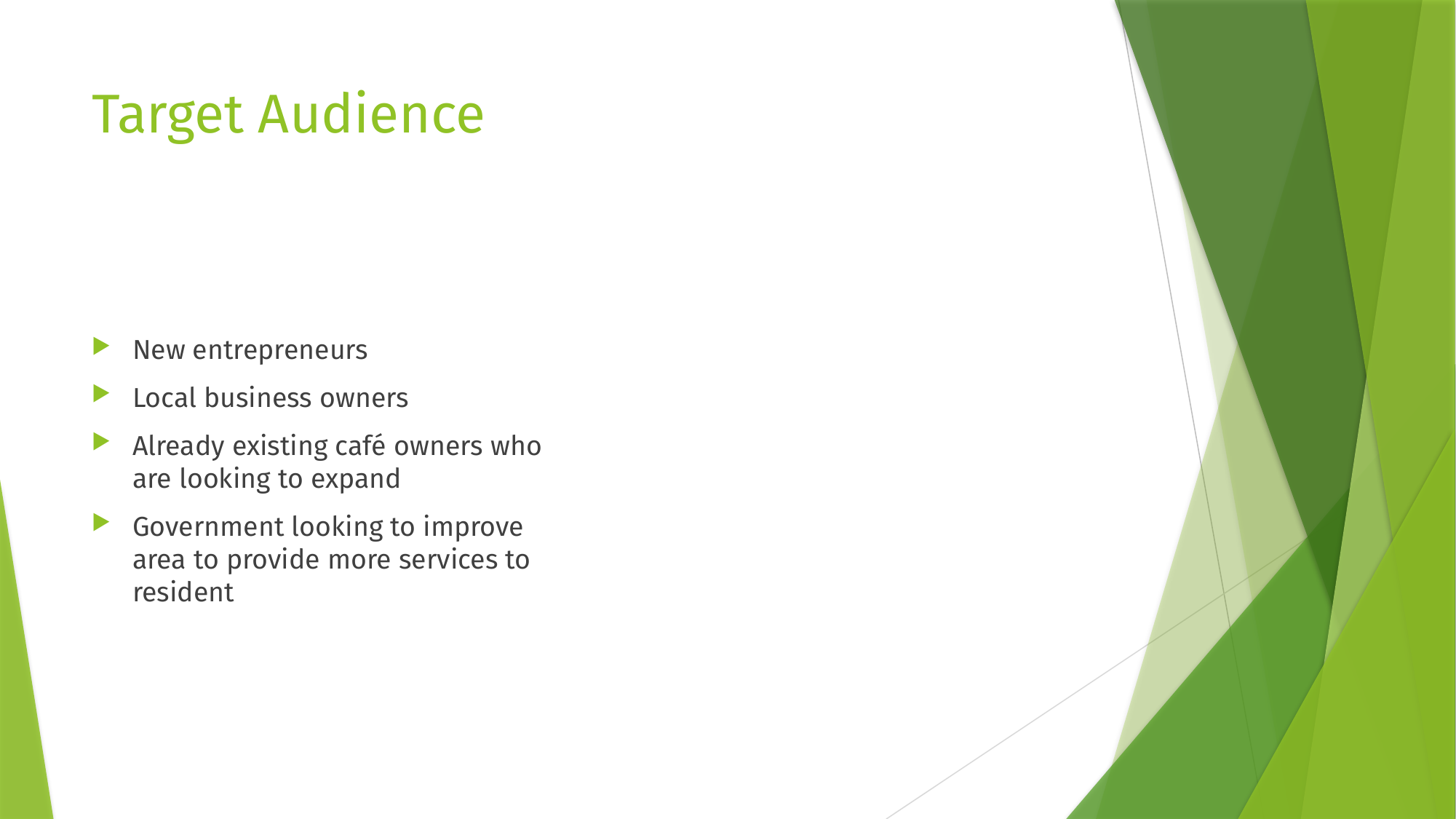

# Target Audience
New entrepreneurs
Local business owners
Already existing café owners who are looking to expand
Government looking to improve area to provide more services to resident